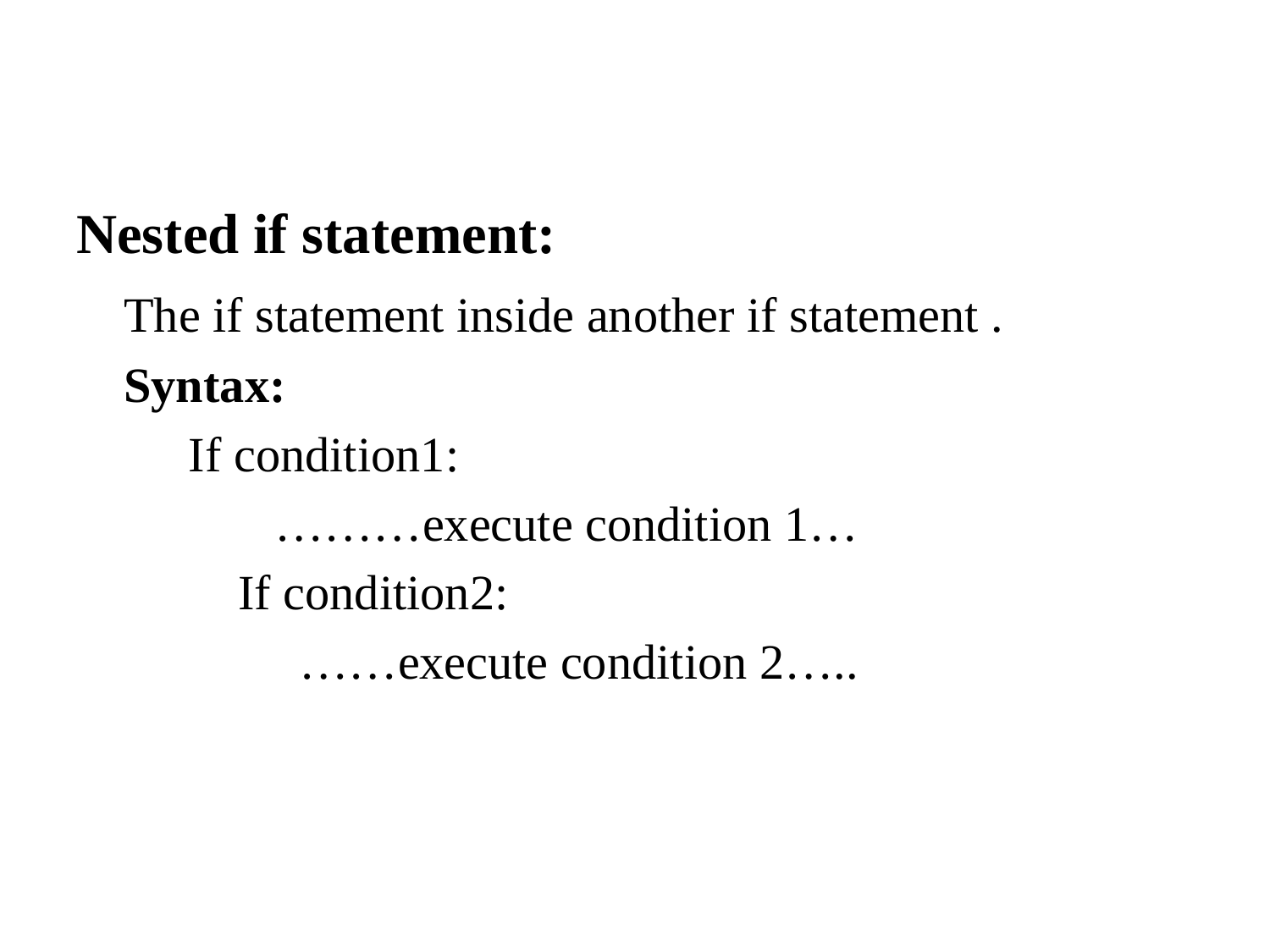

Nested if statement:
	The if statement inside another if statement .
	Syntax:
    If condition1:
           ………execute condition 1…
        If condition2:
             ……execute condition 2…..